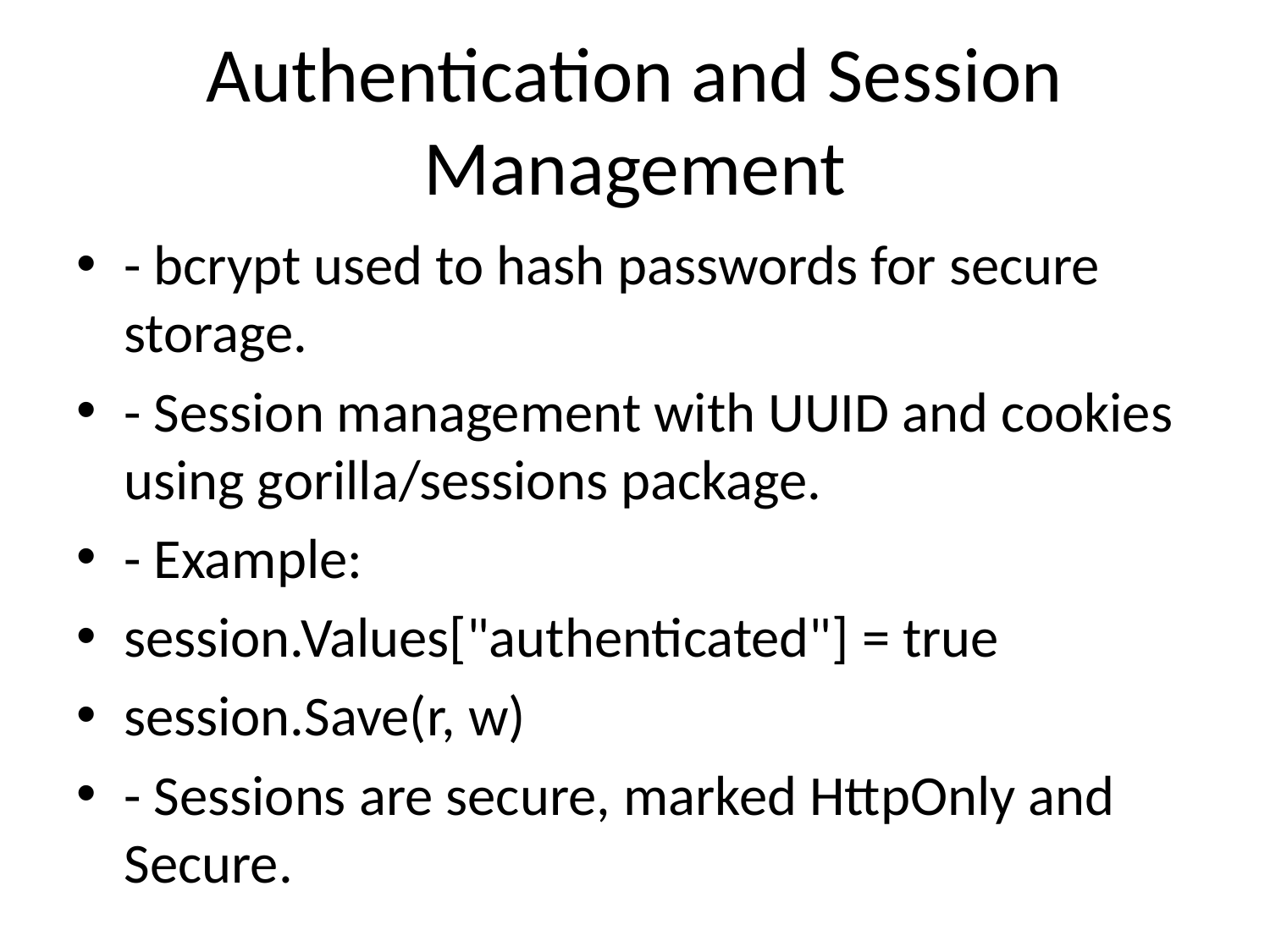

# Authentication and Session Management
- bcrypt used to hash passwords for secure storage.
- Session management with UUID and cookies using gorilla/sessions package.
- Example:
session.Values["authenticated"] = true
session.Save(r, w)
- Sessions are secure, marked HttpOnly and Secure.